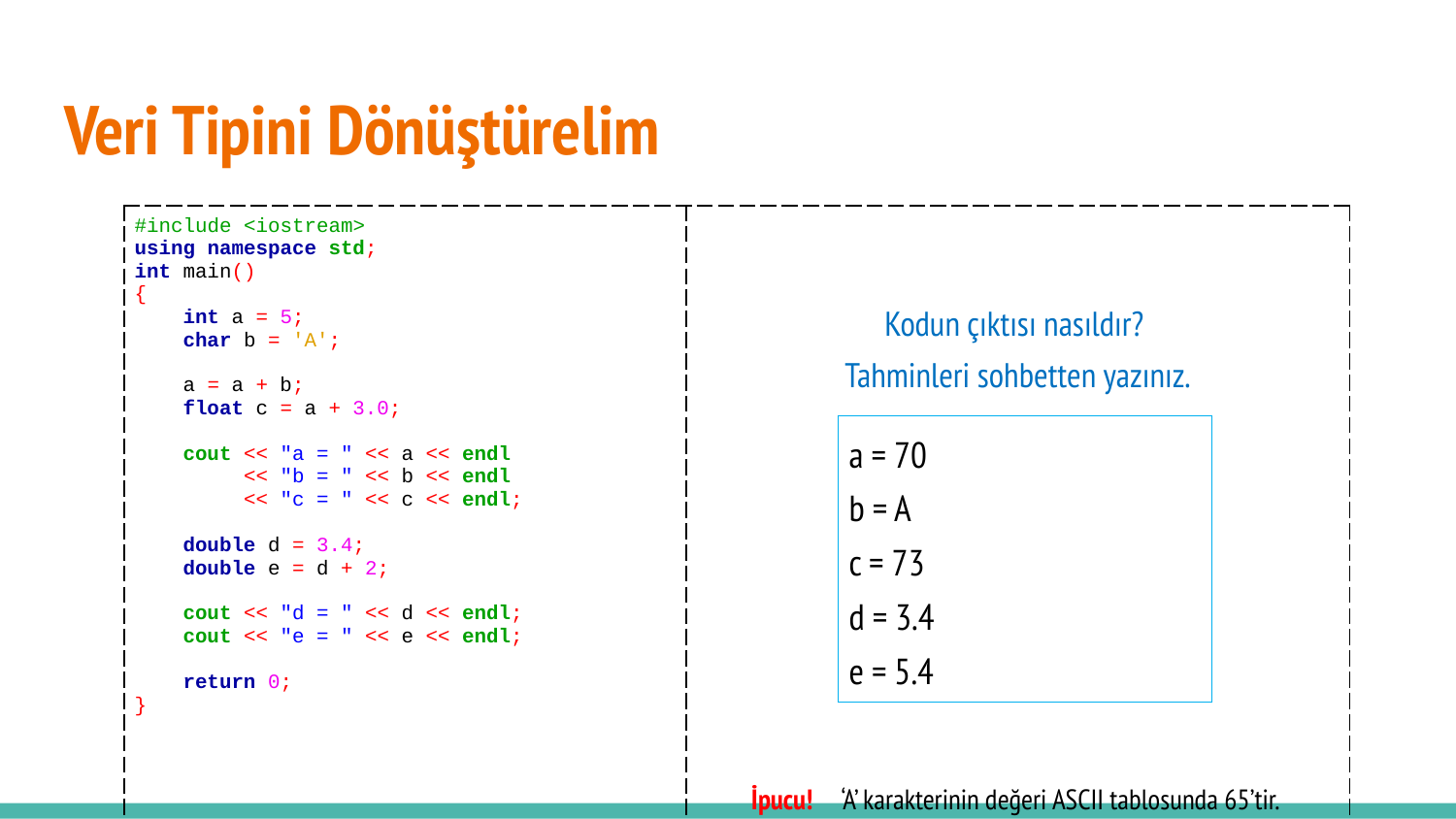

# Veri Tipini Dönüştürelim

| #include <iostream> using namespace std; int main() { int a = 5; char b = 'A'; a = a + b; float c = a + 3.0; cout << "a = " << a << endl << "b = " << b << endl << "c = " << c << endl; double d = 3.4; double e = d + 2; cout << "d = " << d << endl; cout << "e = " << e << endl; return 0; } | Kodun çıktısı nasıldır? Tahminleri sohbetten yazınız. İpucu! ‘A’ karakterinin değeri ASCII tablosunda 65’tir. |
| --- | --- |
| a = 70 b = A c = 73 d = 3.4 e = 5.4 |
| --- |